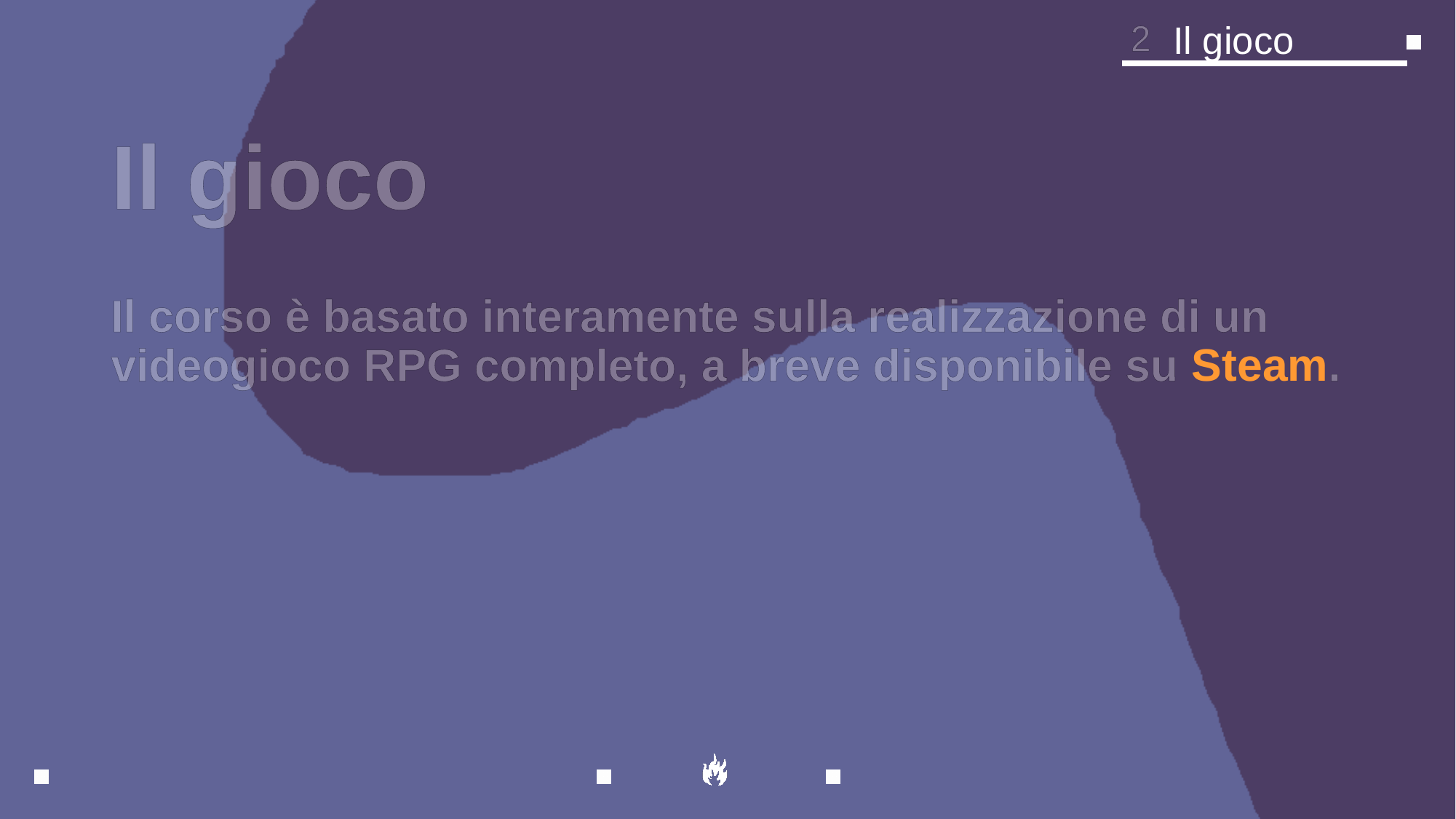

2
Il gioco
# Il gioco
Il corso è basato interamente sulla realizzazione di un videogioco RPG completo, a breve disponibile su Steam.